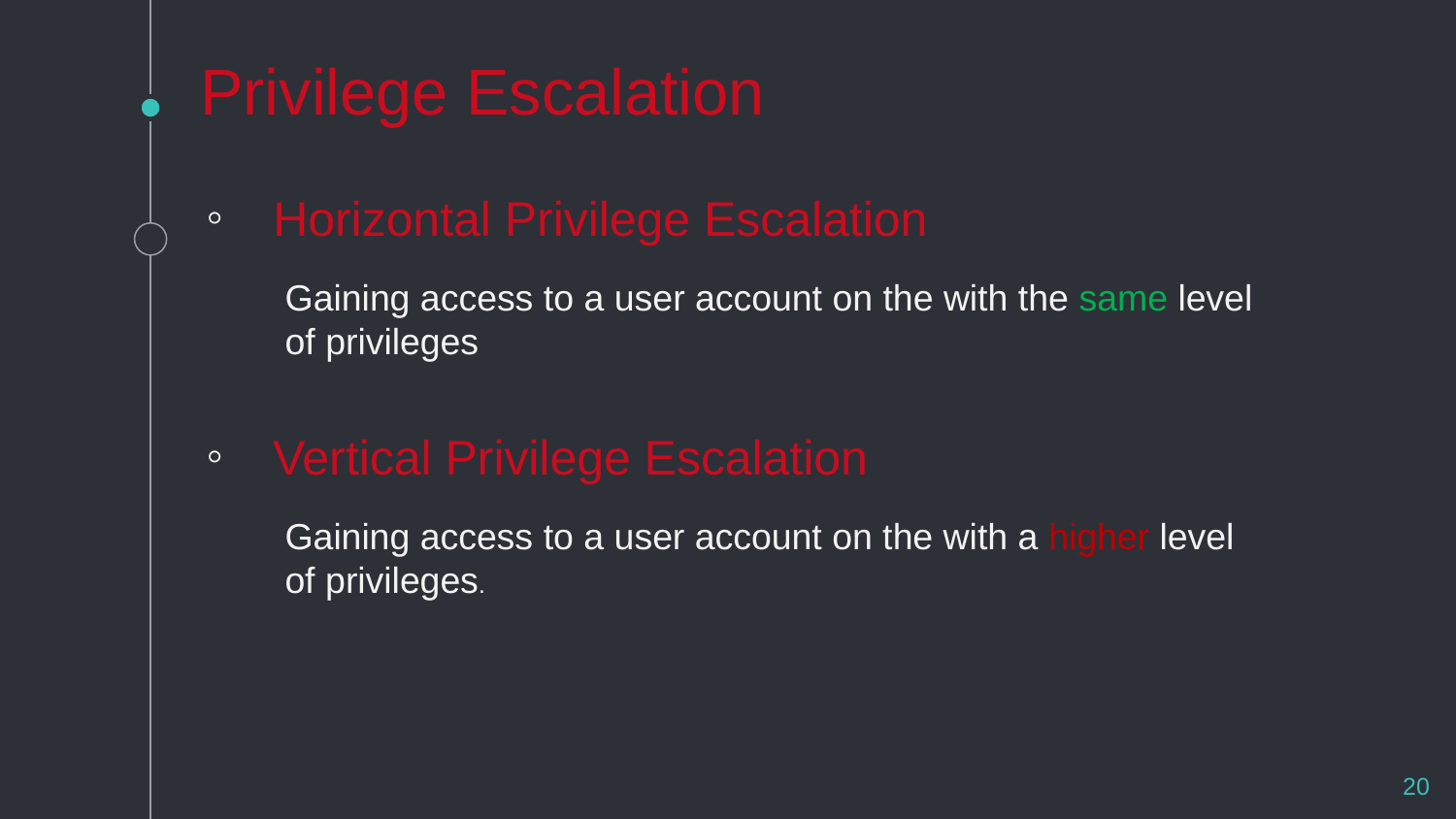

# Privilege Escalation
Horizontal Privilege Escalation

Gaining access to a user account on the with the same level of privileges

Vertical Privilege Escalation

Gaining access to a user account on the with a higher level of privileges.

20